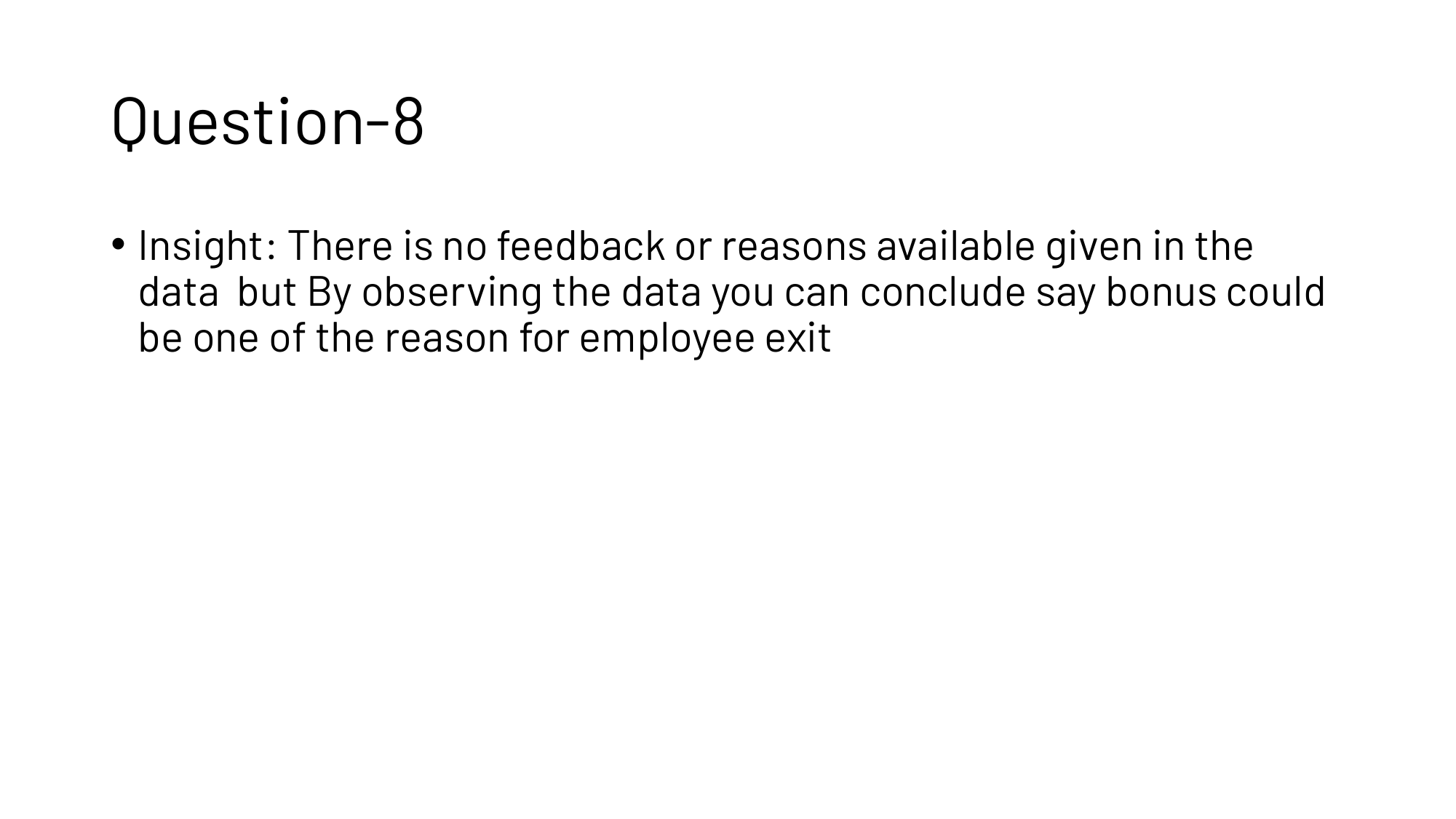

# Question-8
Insight: There is no feedback or reasons available given in the data  but By observing the data you can conclude say bonus could be one of the reason for employee exit